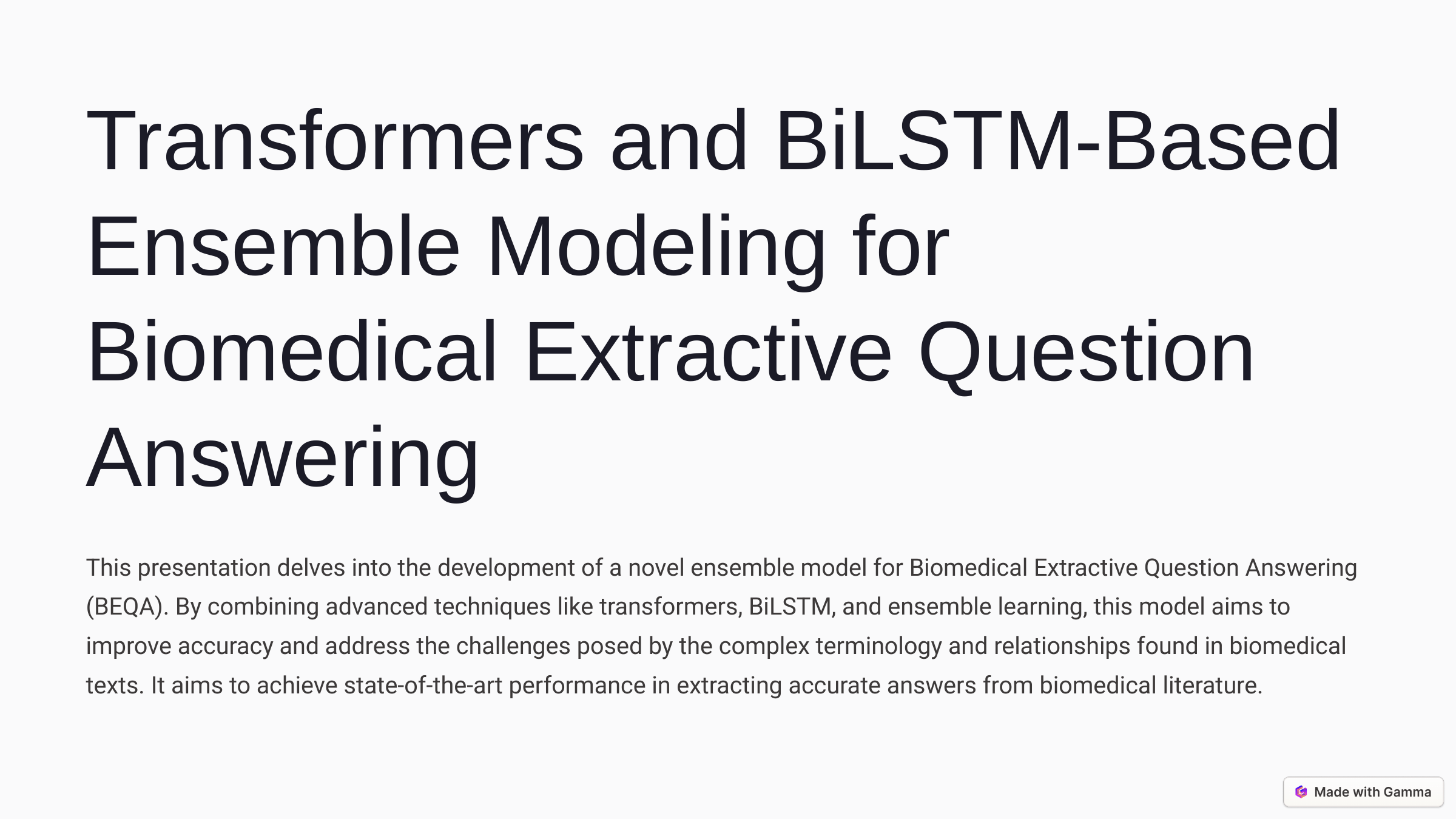

Transformers and BiLSTM-Based Ensemble Modeling for Biomedical Extractive Question Answering
This presentation delves into the development of a novel ensemble model for Biomedical Extractive Question Answering (BEQA). By combining advanced techniques like transformers, BiLSTM, and ensemble learning, this model aims to improve accuracy and address the challenges posed by the complex terminology and relationships found in biomedical texts. It aims to achieve state-of-the-art performance in extracting accurate answers from biomedical literature.